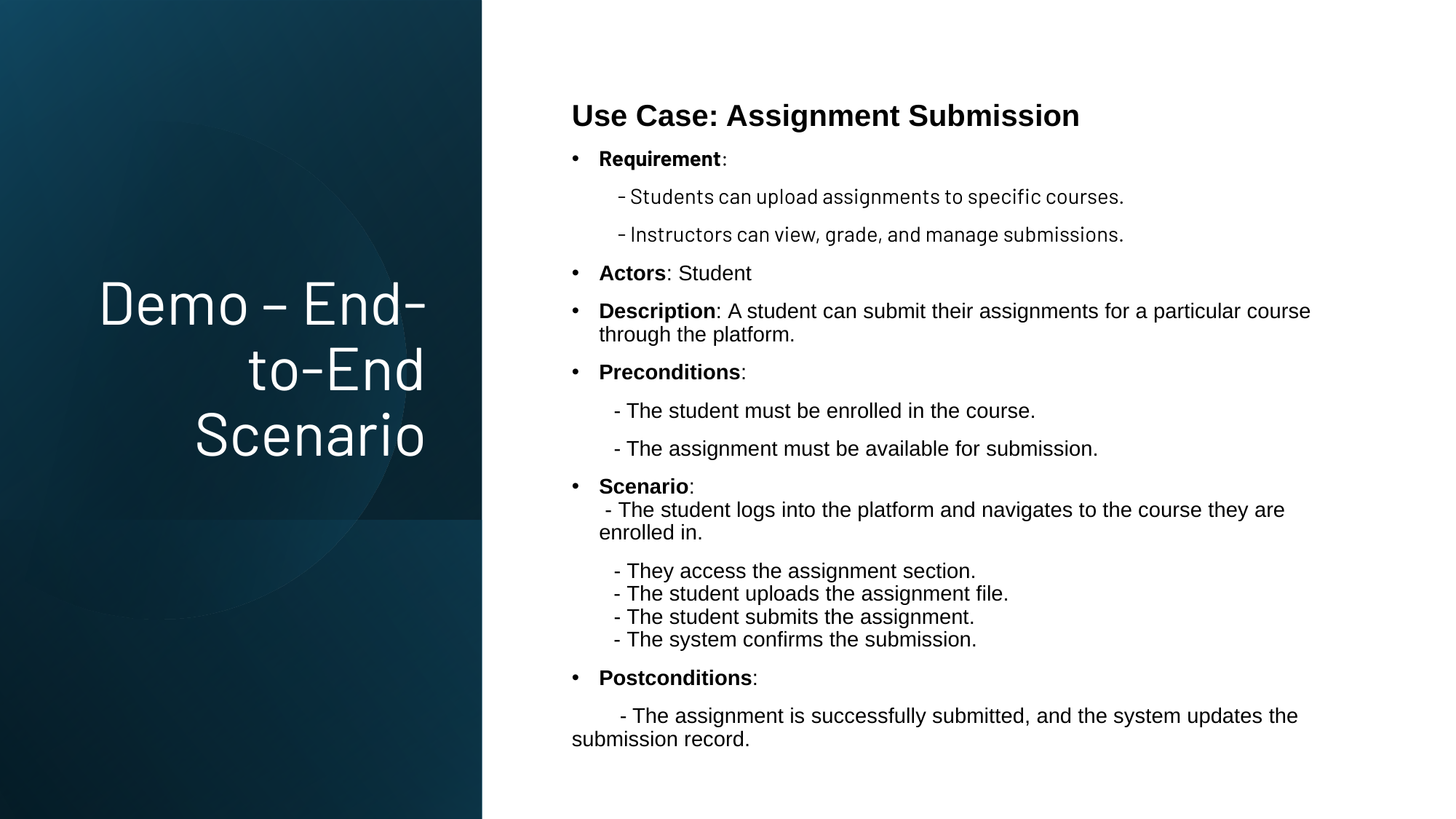

# Demo – End-to-End Scenario
Use Case: Assignment Submission
Requirement:
           - Students can upload assignments to specific courses.
           - Instructors can view, grade, and manage submissions.
Actors: Student
Description: A student can submit their assignments for a particular course through the platform.
Preconditions:
       - The student must be enrolled in the course.
       - The assignment must be available for submission.
Scenario:
 - The student logs into the platform and navigates to the course they are enrolled in.
       - They access the assignment section.
       - The student uploads the assignment file.
       - The student submits the assignment.
       - The system confirms the submission.
Postconditions:
        - The assignment is successfully submitted, and the system updates the submission record.